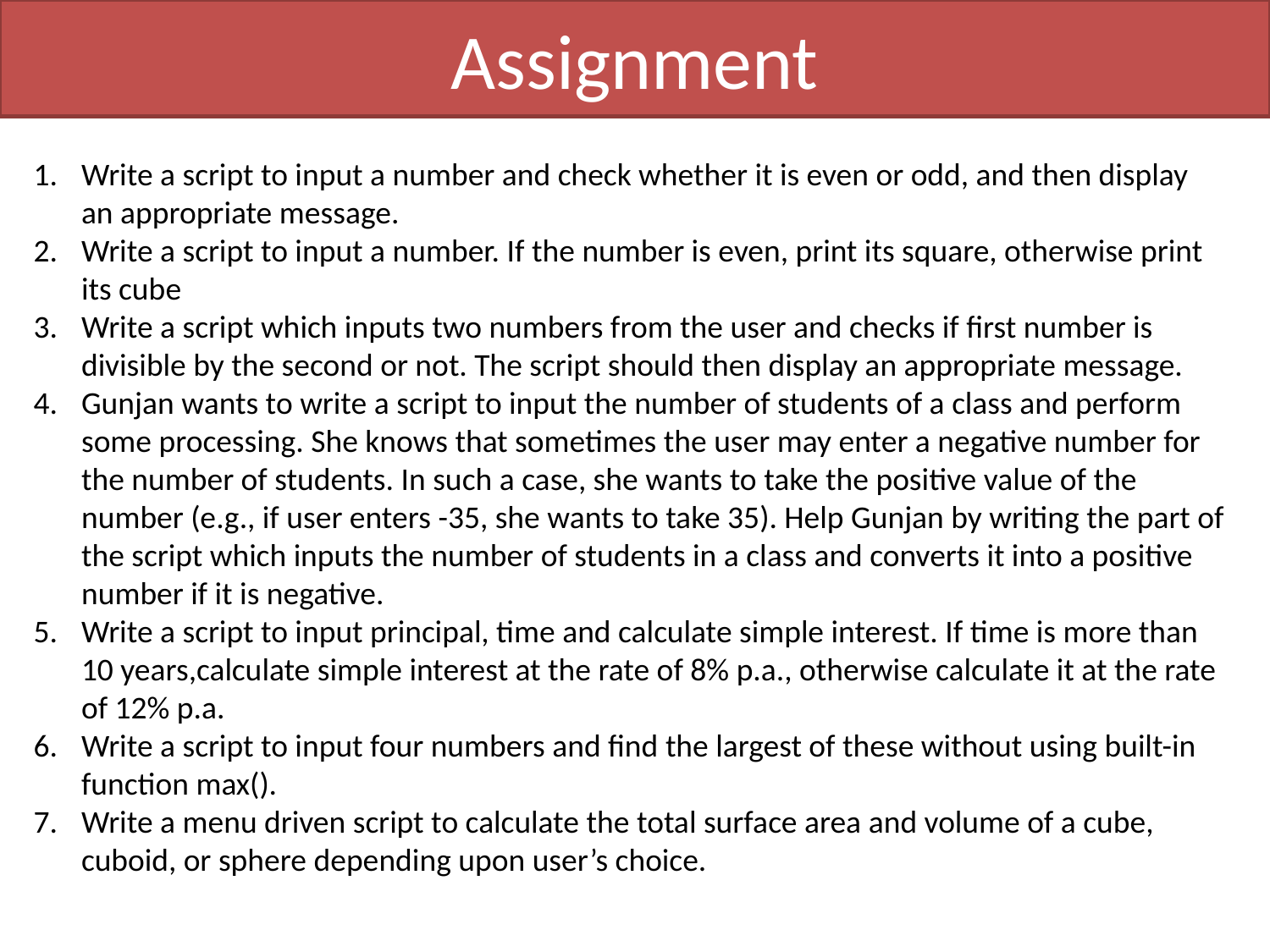

# Assignment
Write a script to input a number and check whether it is even or odd, and then display an appropriate message.
Write a script to input a number. If the number is even, print its square, otherwise print its cube
Write a script which inputs two numbers from the user and checks if first number is divisible by the second or not. The script should then display an appropriate message.
Gunjan wants to write a script to input the number of students of a class and perform some processing. She knows that sometimes the user may enter a negative number for the number of students. In such a case, she wants to take the positive value of the number (e.g., if user enters -35, she wants to take 35). Help Gunjan by writing the part of the script which inputs the number of students in a class and converts it into a positive number if it is negative.
Write a script to input principal, time and calculate simple interest. If time is more than 10 years,calculate simple interest at the rate of 8% p.a., otherwise calculate it at the rate of 12% p.a.
Write a script to input four numbers and find the largest of these without using built-in function max().
Write a menu driven script to calculate the total surface area and volume of a cube, cuboid, or sphere depending upon user’s choice.